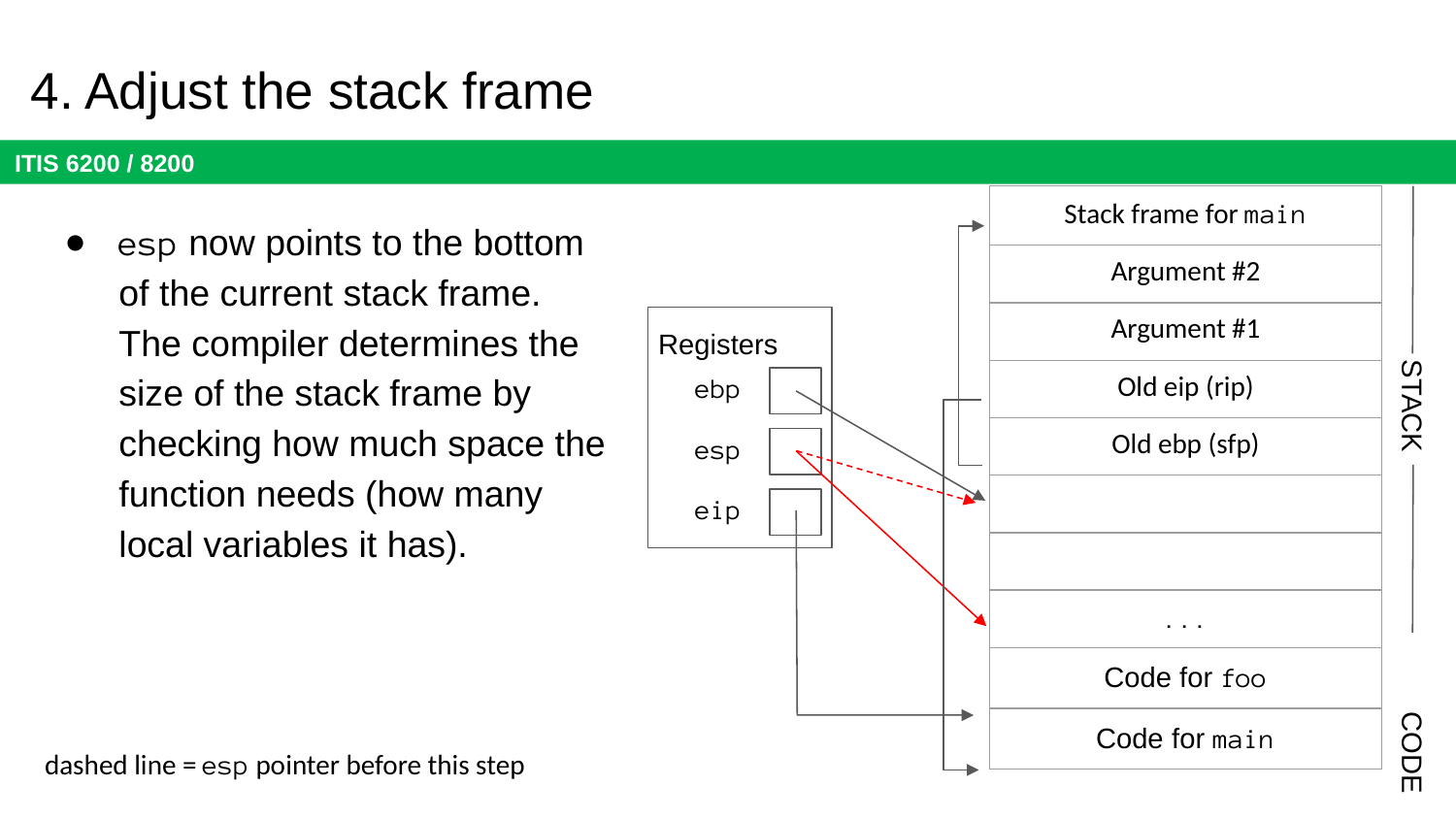

# 4. Adjust the stack frame
| Stack frame for main |
| --- |
| Argument #2 |
| Argument #1 |
| Old eip (rip) |
| Old ebp (sfp) |
|  |
|  |
| ... |
| Code for foo |
| Code for main |
esp now points to the bottom of the current stack frame. The compiler determines the size of the stack frame by checking how much space the function needs (how many local variables it has).

Registers
ebp

STACK

esp

eip

CODE
dashed line = esp pointer before this step